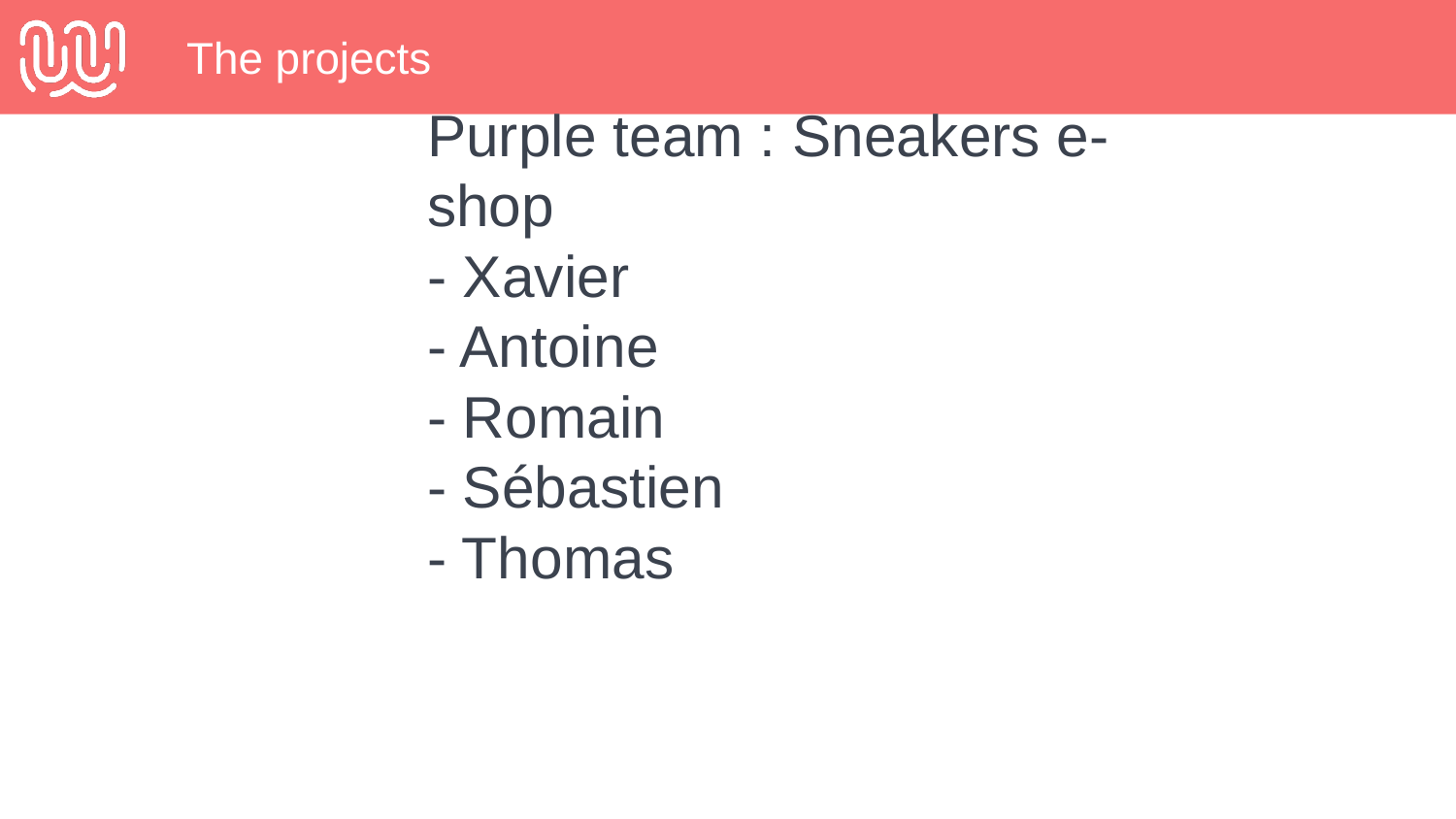

# The projects
Purple team : Sneakers e-shop
- Xavier
- Antoine
- Romain
- Sébastien
- Thomas